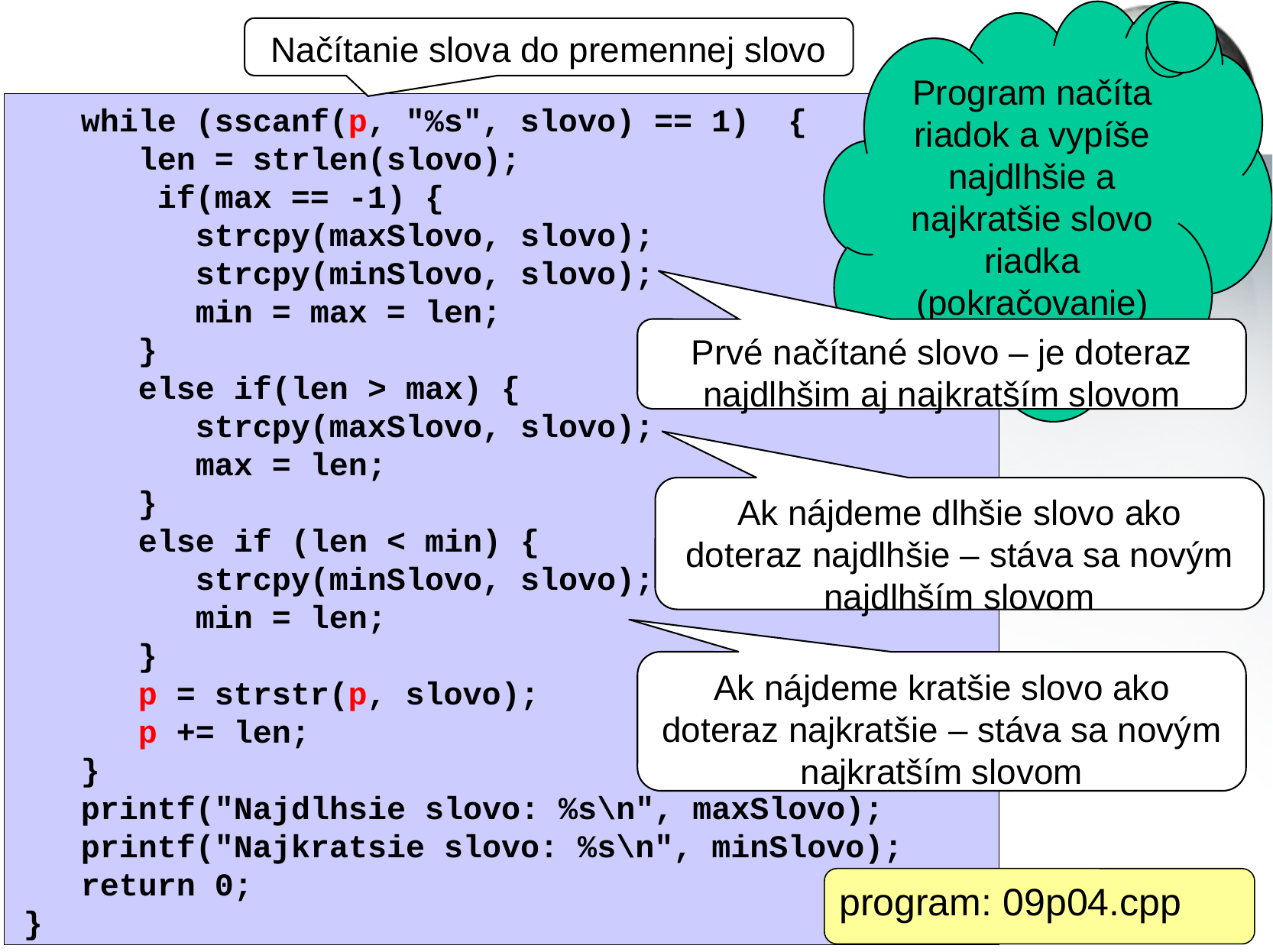

Program načíta riadok a vypíše najdlhšie a najkratšie slovo riadka
(pokračovanie)
Načítanie slova do premennej slovo

   while (sscanf(p, "%s", slovo) == 1)  {
      len = strlen(slovo);
       if(max == -1) {
         strcpy(maxSlovo, slovo);
         strcpy(minSlovo, slovo);
         min = max = len;
      }
      else if(len > max) {
         strcpy(maxSlovo, slovo);
         max = len;
      }
      else if (len < min) {
         strcpy(minSlovo, slovo);
         min = len;
      }
      p = strstr(p, slovo);
      p += len;
   }
   printf("Najdlhsie slovo: %s\n", maxSlovo);
   printf("Najkratsie slovo: %s\n", minSlovo);
   return 0;
}
Prvé načítané slovo – je doteraz najdlhšim aj najkratším slovom
Ak nájdeme dlhšie slovo ako doteraz najdlhšie – stáva sa novým najdlhším slovom
Ak nájdeme kratšie slovo ako doteraz najkratšie – stáva sa novým najkratším slovom
program: 09p04.cpp